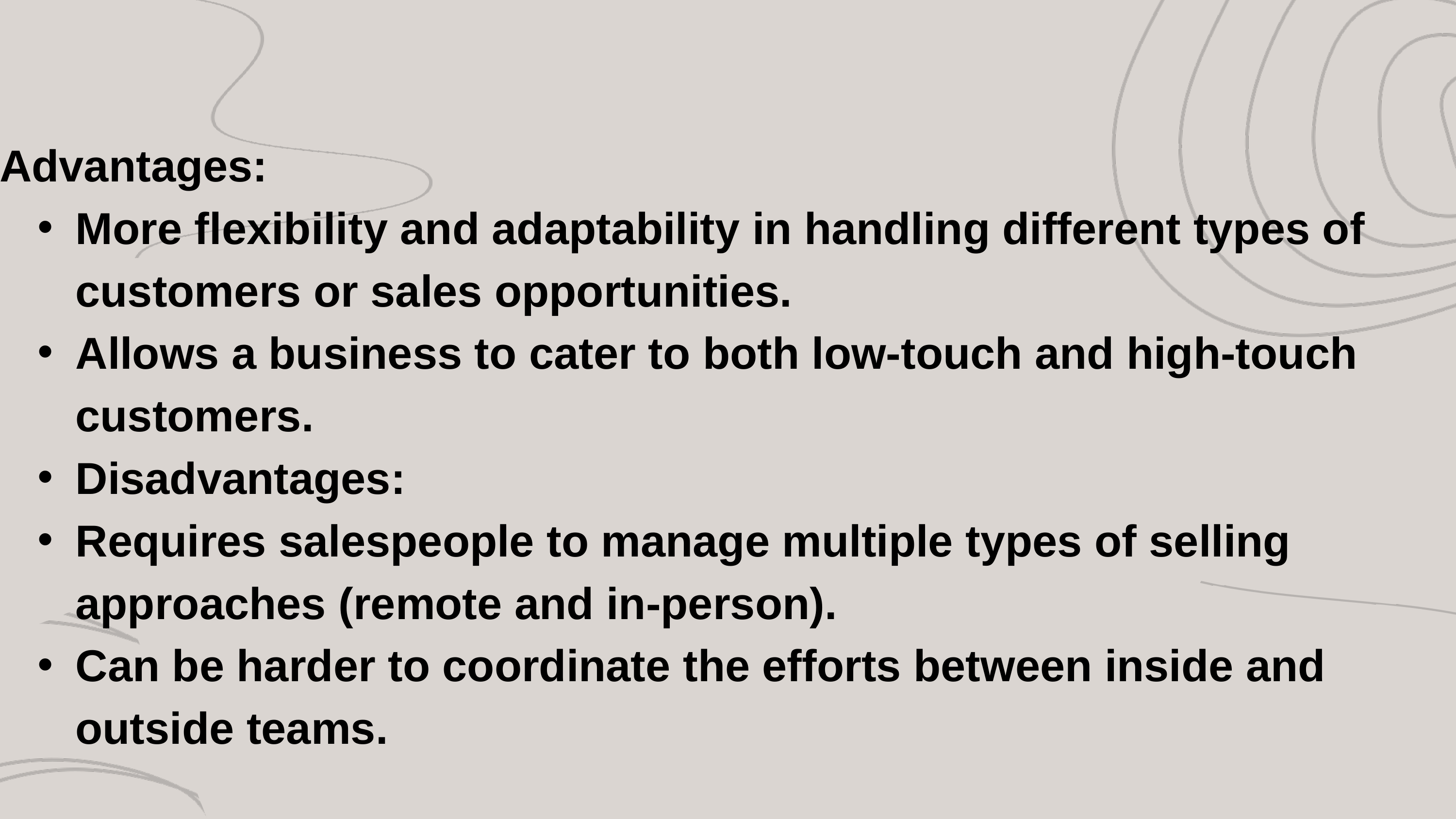

Advantages:
More flexibility and adaptability in handling different types of customers or sales opportunities.
Allows a business to cater to both low-touch and high-touch customers.
Disadvantages:
Requires salespeople to manage multiple types of selling approaches (remote and in-person).
Can be harder to coordinate the efforts between inside and outside teams.